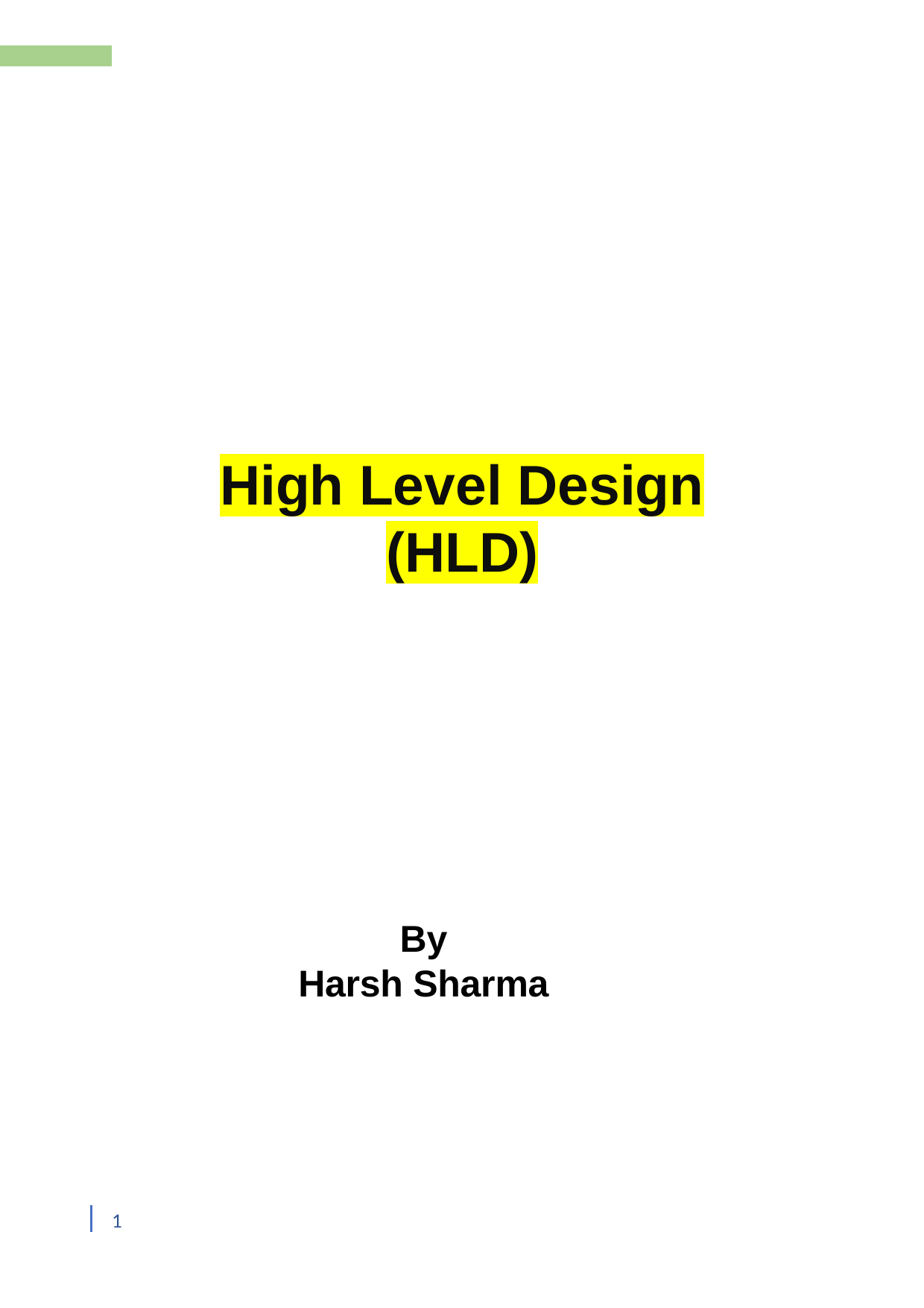

High Level Design (HLD)

By
Harsh Sharma
1